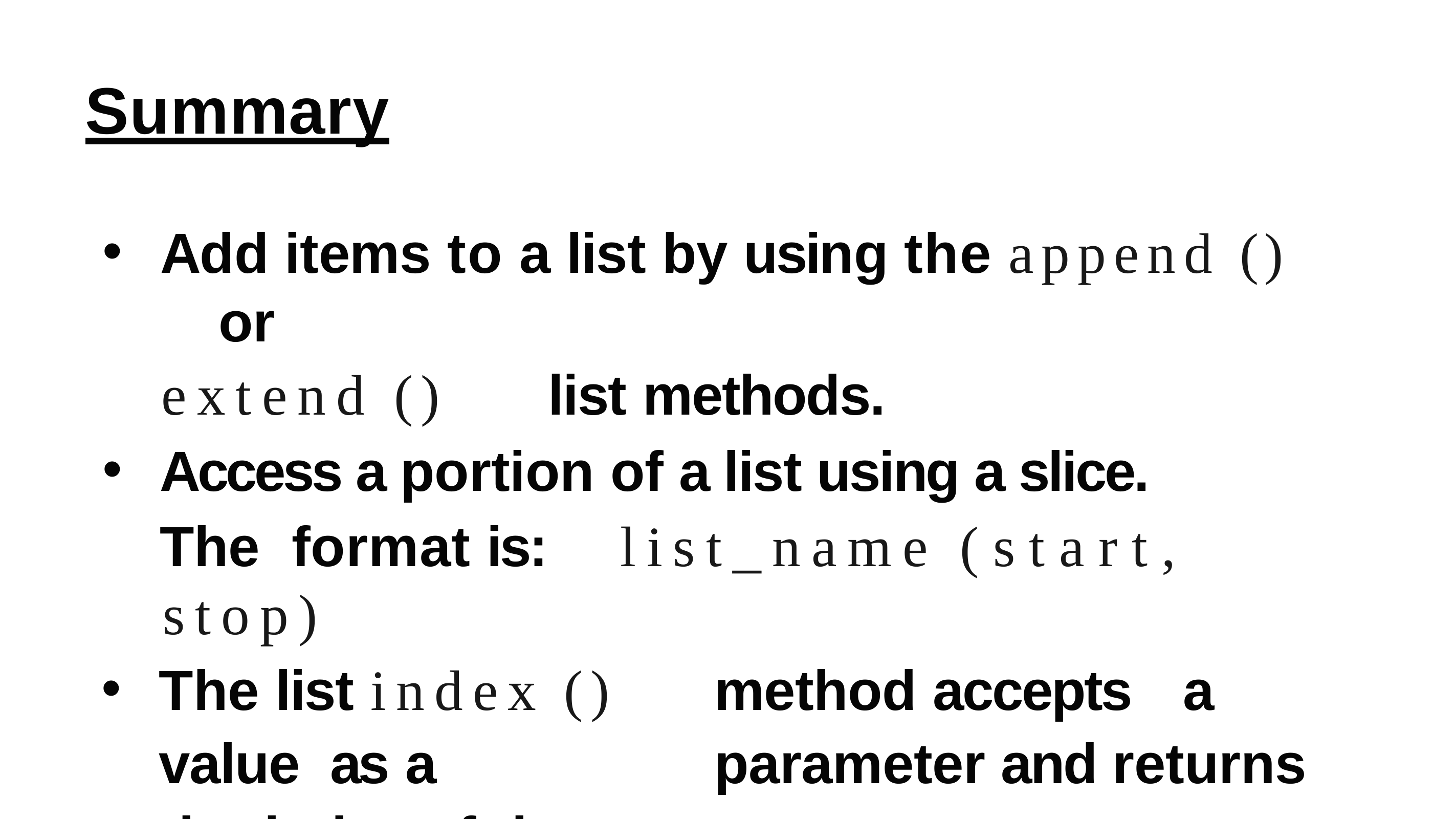

# Summary
Add items to a list by using the append ()	or
extend ()	list methods.
Access a portion of a list using a slice. The  format is:	list_name (start,
stop)
The list index ()	method accepts	a value  as a	parameter and returns the index of the
first	value in the list or an exception if the